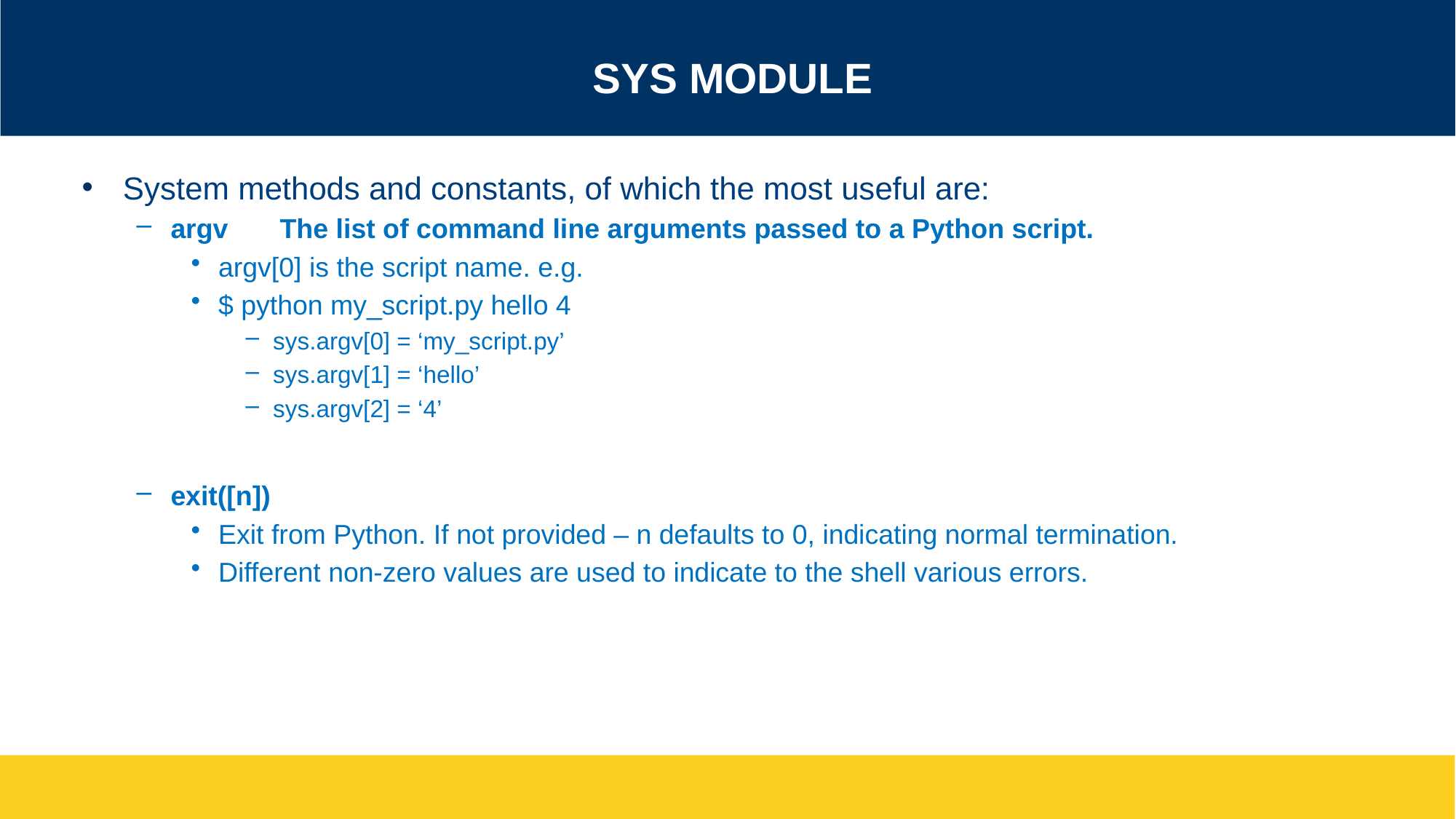

# Sys module
System methods and constants, of which the most useful are:
argv 	The list of command line arguments passed to a Python script.
argv[0] is the script name. e.g.
$ python my_script.py hello 4
sys.argv[0] = ‘my_script.py’
sys.argv[1] = ‘hello’
sys.argv[2] = ‘4’

exit([n])
Exit from Python. If not provided – n defaults to 0, indicating normal termination.
Different non-zero values are used to indicate to the shell various errors.